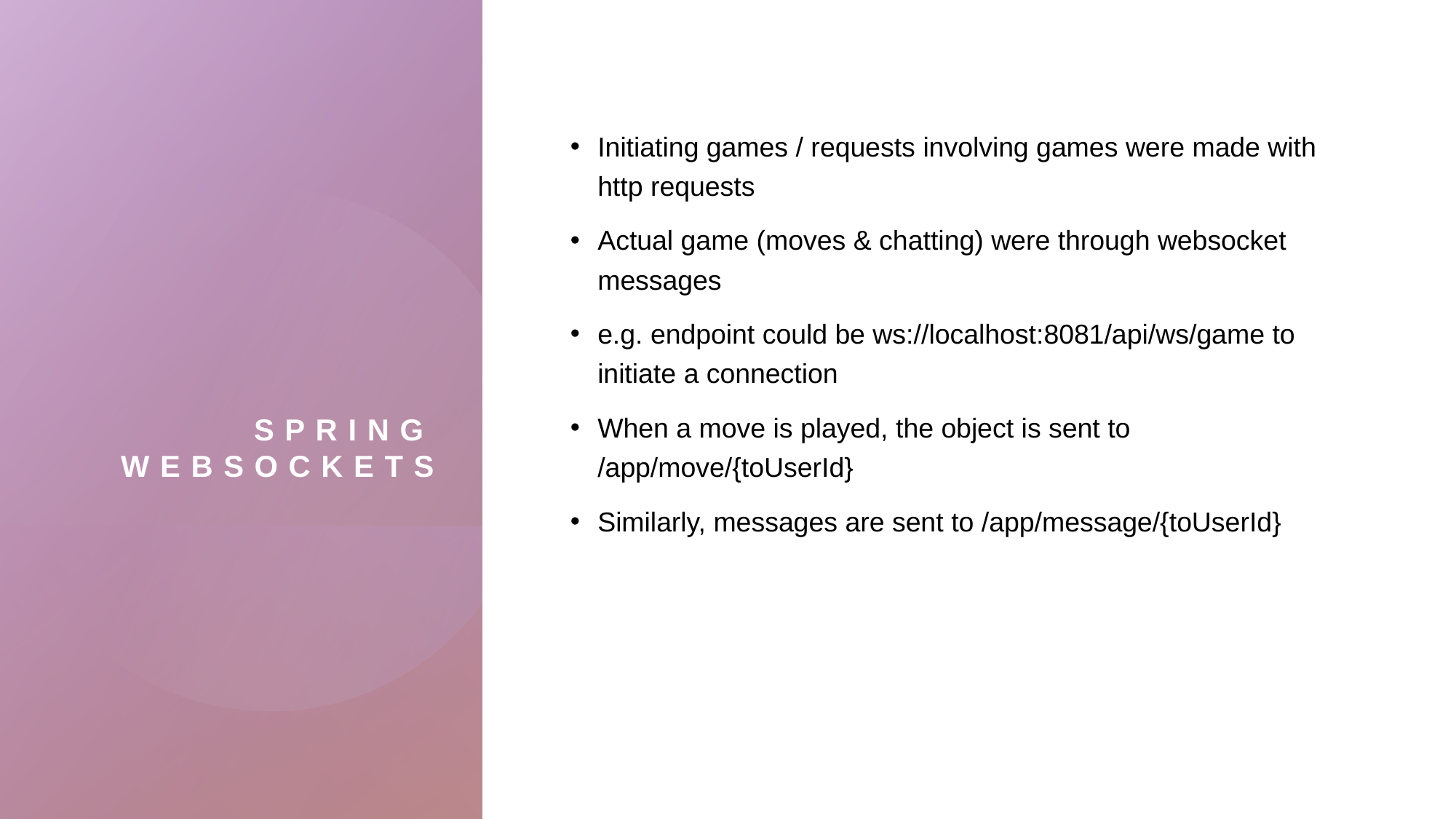

# Spring websockets
Initiating games / requests involving games were made with http requests
Actual game (moves & chatting) were through websocket messages
e.g. endpoint could be ws://localhost:8081/api/ws/game to initiate a connection
When a move is played, the object is sent to /app/move/{toUserId}
Similarly, messages are sent to /app/message/{toUserId}